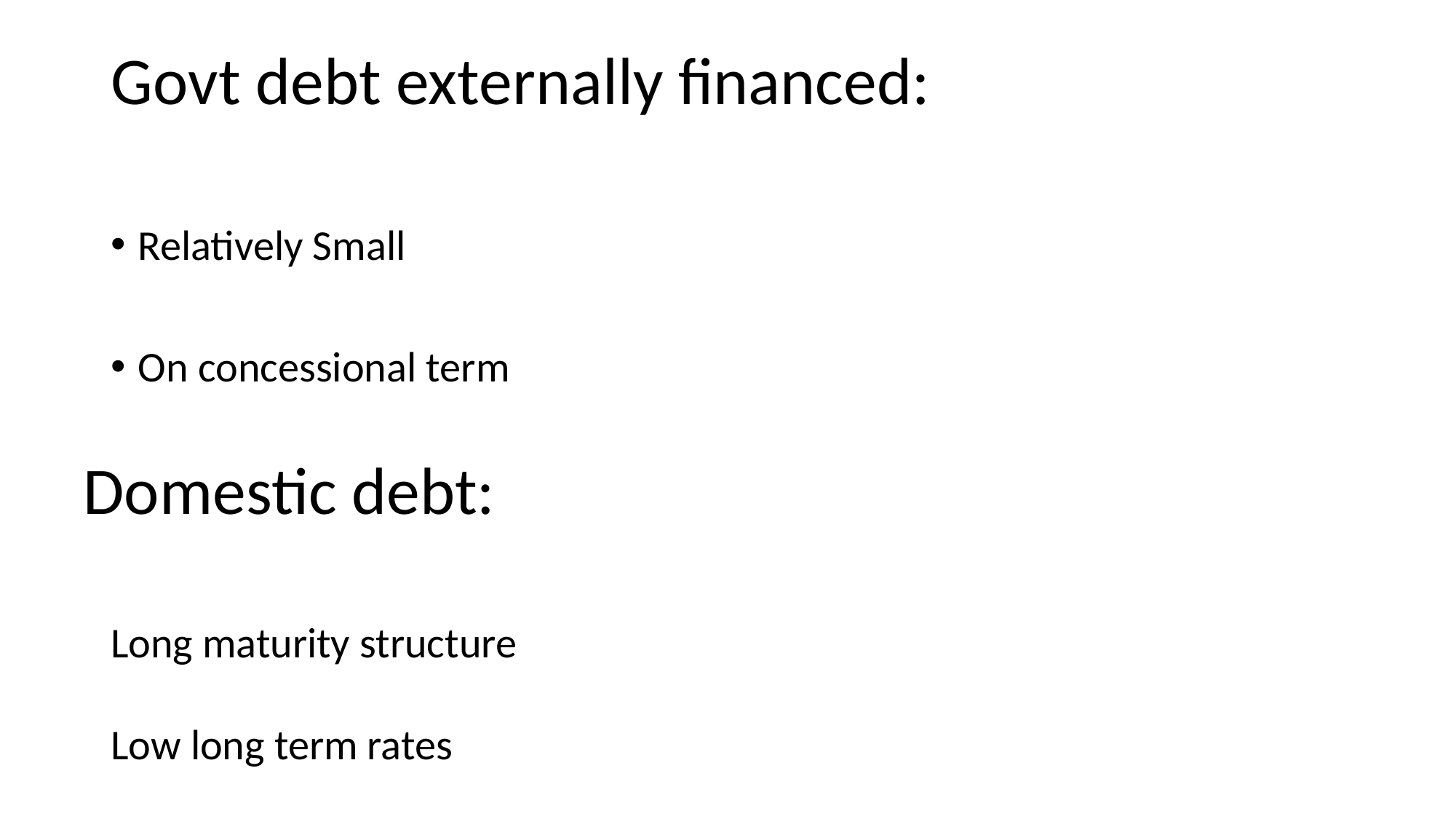

# Govt debt externally financed:
Relatively Small

On concessional term
Domestic debt:
Long maturity structure

Low long term rates